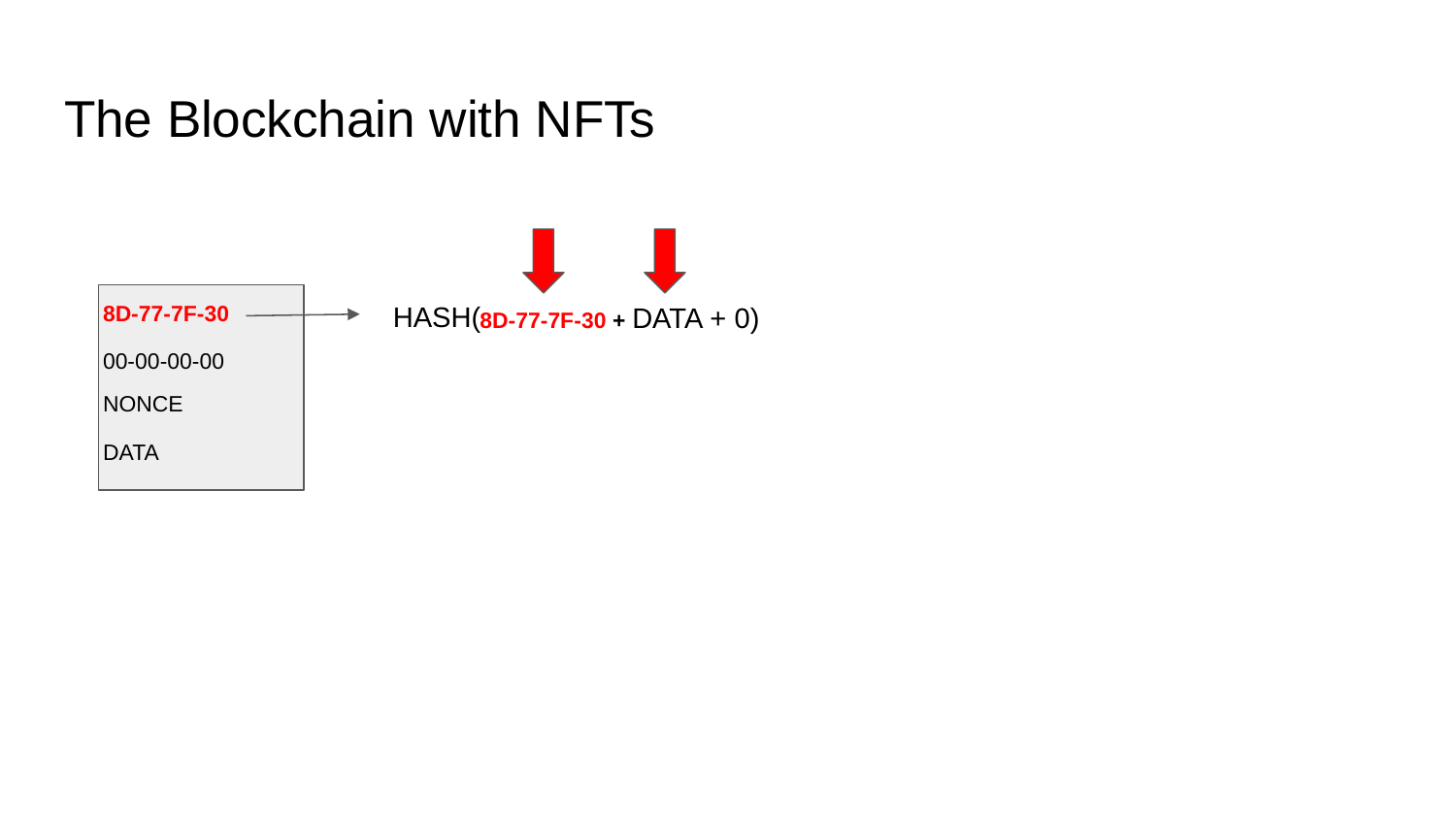

# The Blockchain with NFTs

8D-77-7F-30
00-00-00-00
NONCE
DATA
HASH(
8D-77-7F-30 + DATA + 0)